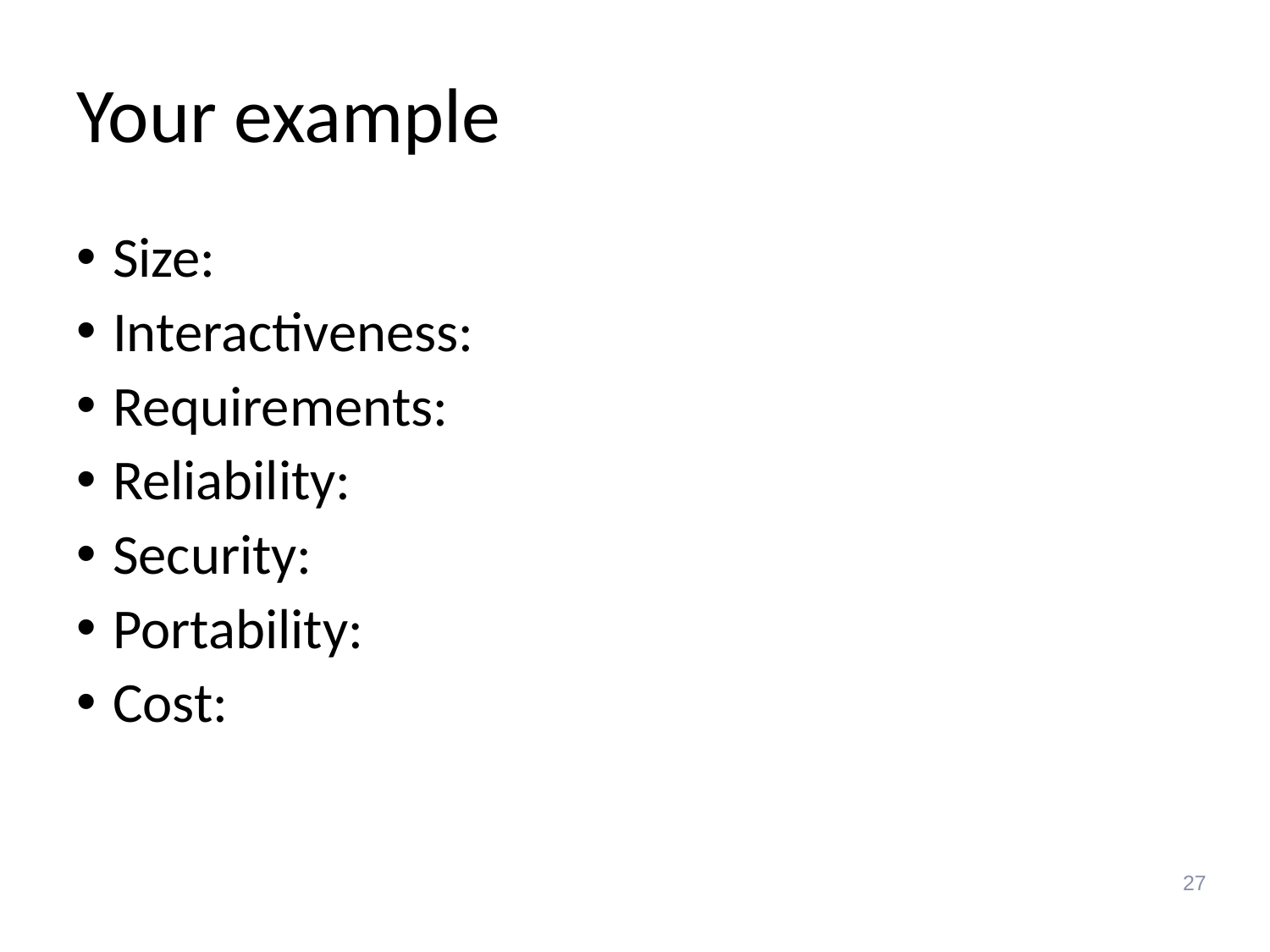

# Your example
 Size:
 Interactiveness:
 Requirements:
 Reliability:
 Security:
 Portability:
 Cost:
27